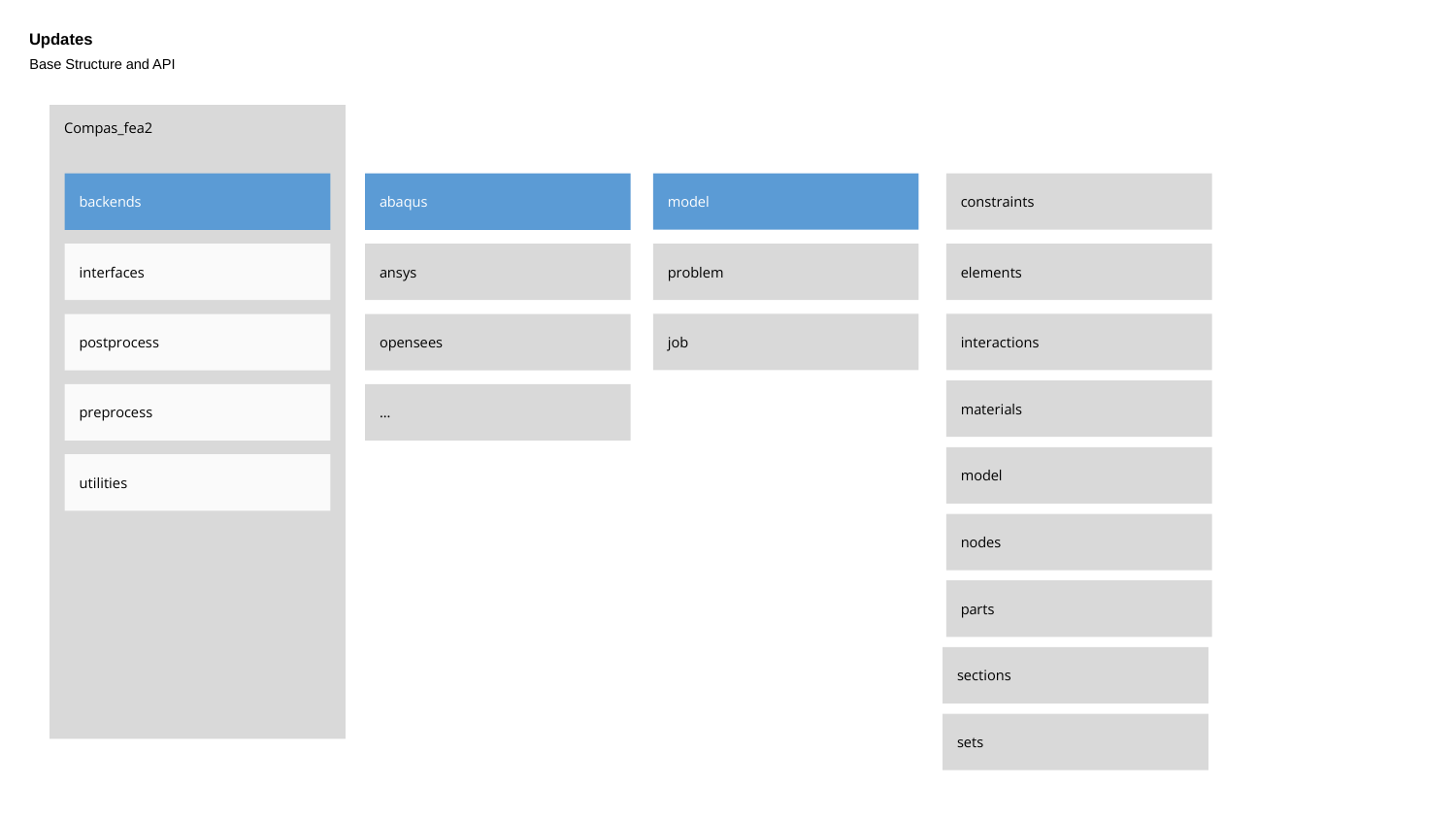

Updates
Base Structure and API

Compas_fea2

model
problem
job
constraints
elements
interactions
backends
abaqus
interfaces
ansys
postprocess
opensees
preprocess
...
utilities
materials
model
nodes
parts
sections
sets